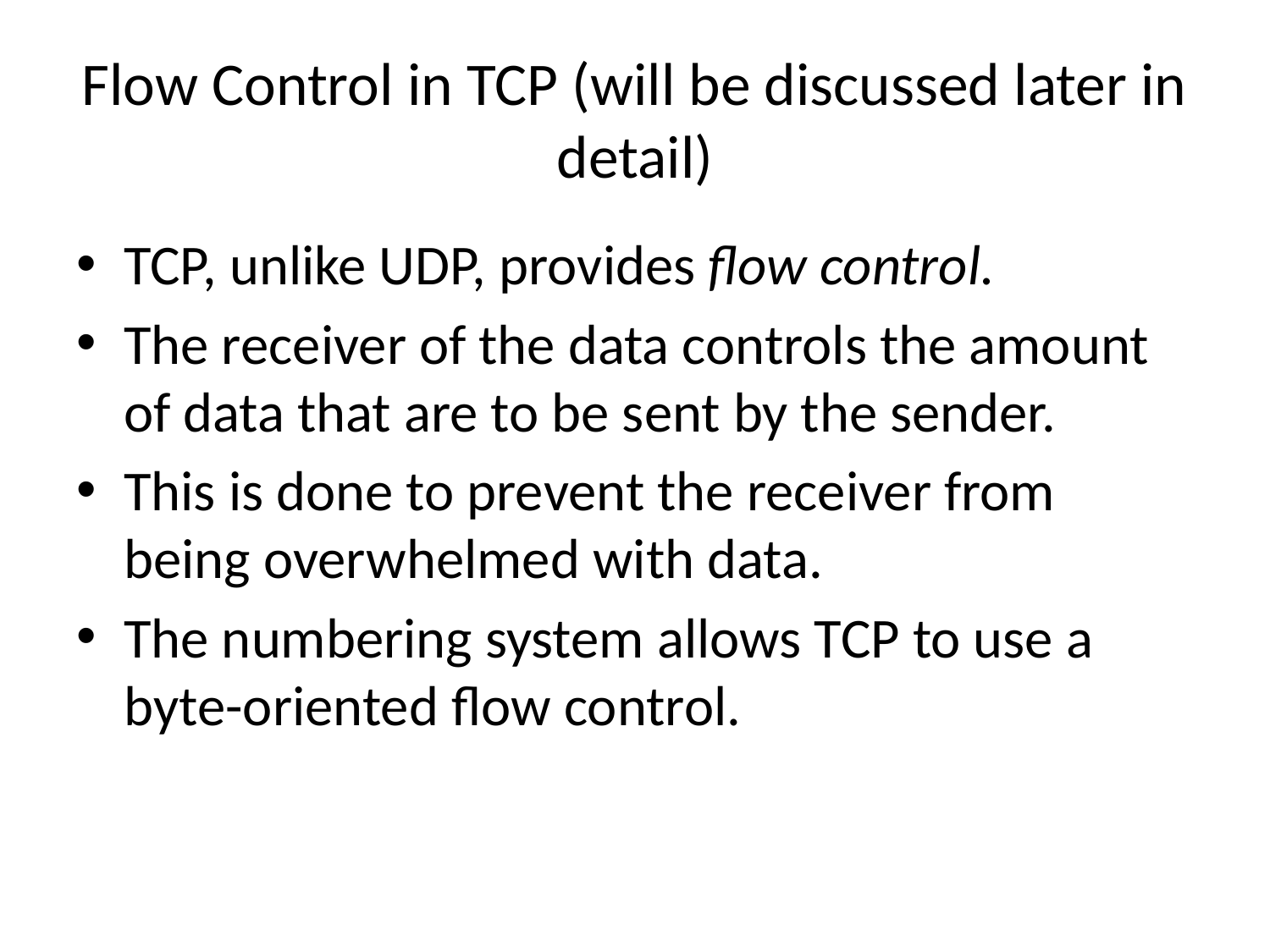

# Flow Control in TCP (will be discussed later in detail)
TCP, unlike UDP, provides flow control.
The receiver of the data controls the amount of data that are to be sent by the sender.
This is done to prevent the receiver from being overwhelmed with data.
The numbering system allows TCP to use a byte-oriented flow control.